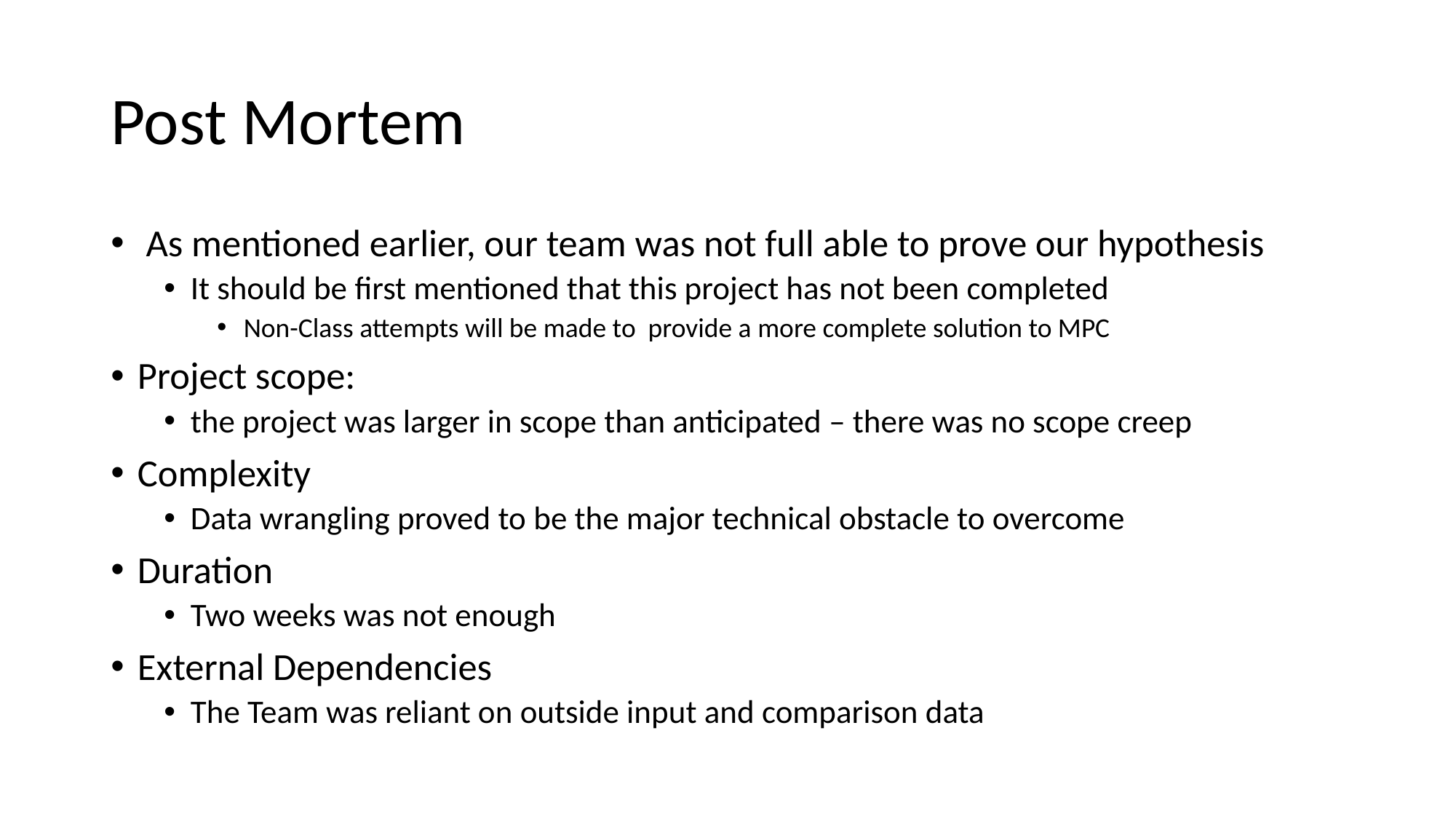

# Post Mortem
 As mentioned earlier, our team was not full able to prove our hypothesis
It should be first mentioned that this project has not been completed
Non-Class attempts will be made to  provide a more complete solution to MPC
Project scope:
the project was larger in scope than anticipated – there was no scope creep
Complexity
Data wrangling proved to be the major technical obstacle to overcome
Duration
Two weeks was not enough
External Dependencies
The Team was reliant on outside input and comparison data